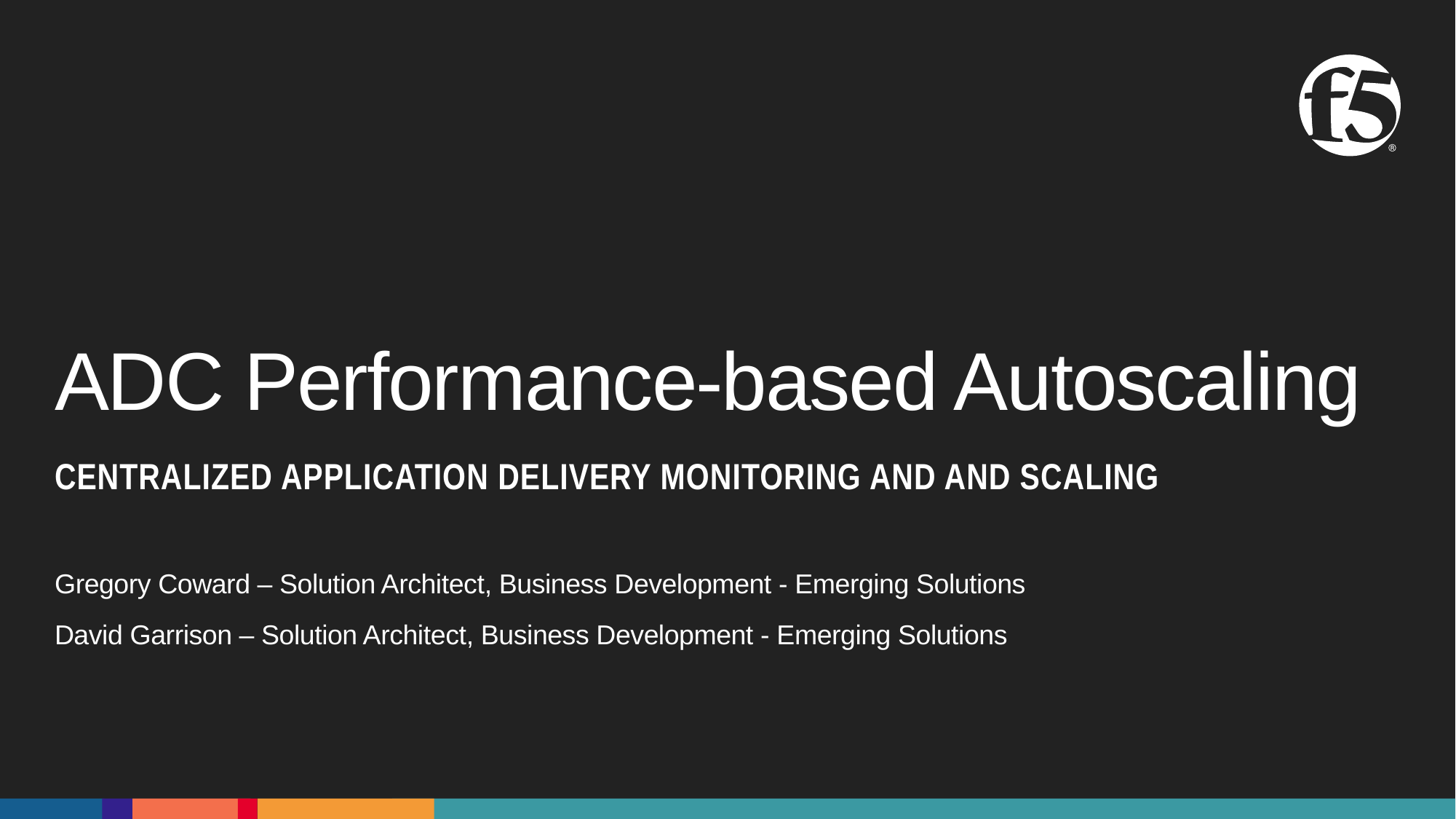

# ADC Performance-based Autoscaling
Centralized application delivery monitoring and and scaling

Gregory Coward – Solution Architect, Business Development - Emerging Solutions
David Garrison – Solution Architect, Business Development - Emerging Solutions